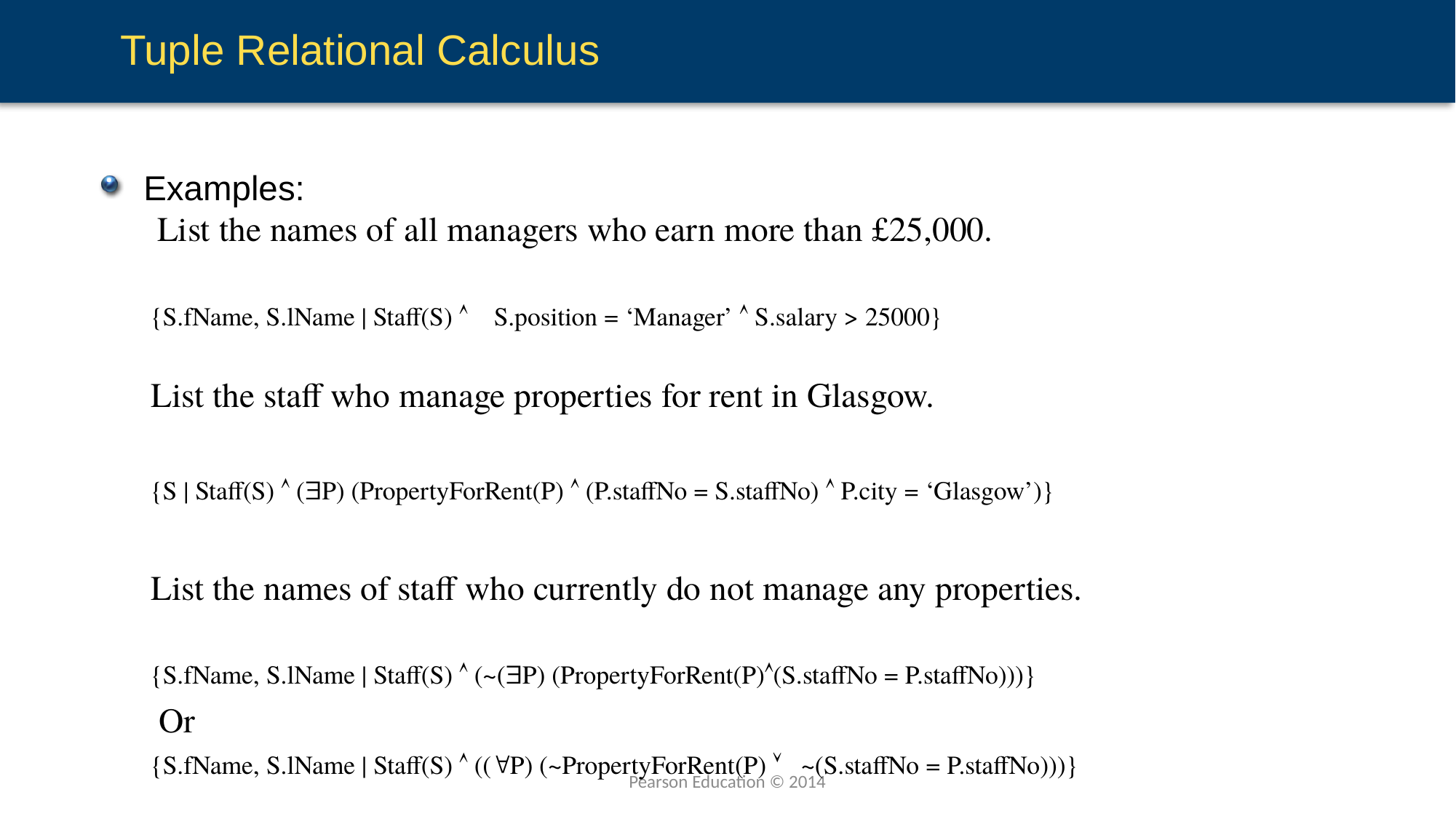

# Tuple Relational Calculus
Examples:
List the names of all managers who earn more than £25,000.

{S.fName, S.lName | Staff(S) ∧    S.position = ‘Manager’ ∧ S.salary > 25000}

      List the staff who manage properties for rent in Glasgow.

{S | Staff(S) ∧ (∃P) (PropertyForRent(P) ∧ (P.staffNo = S.staffNo) ∧ P.city = ‘Glasgow’)}

      List the names of staff who currently do not manage any properties.

{S.fName, S.lName | Staff(S) ∧ (~(∃P) (PropertyForRent(P)∧(S.staffNo = P.staffNo)))}
	Or
{S.fName, S.lName | Staff(S) ∧ ((∀P) (~PropertyForRent(P) ∨   ~(S.staffNo = P.staffNo)))}

Pearson Education © 2014